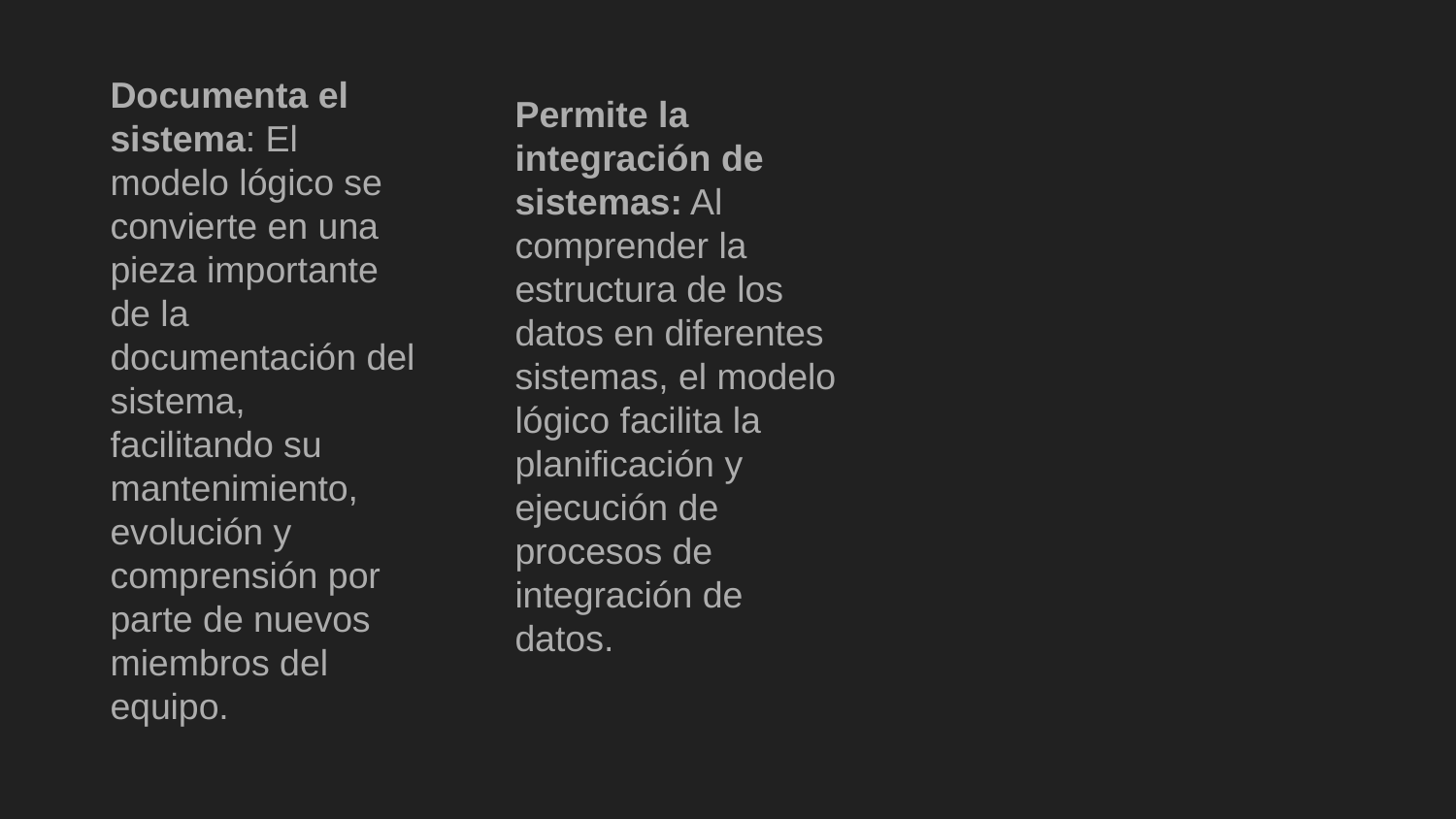

Documenta el sistema: El modelo lógico se convierte en una pieza importante de la documentación del sistema, facilitando su mantenimiento, evolución y comprensión por parte de nuevos miembros del equipo.
Permite la integración de sistemas: Al comprender la estructura de los datos en diferentes sistemas, el modelo lógico facilita la planificación y ejecución de procesos de integración de datos.